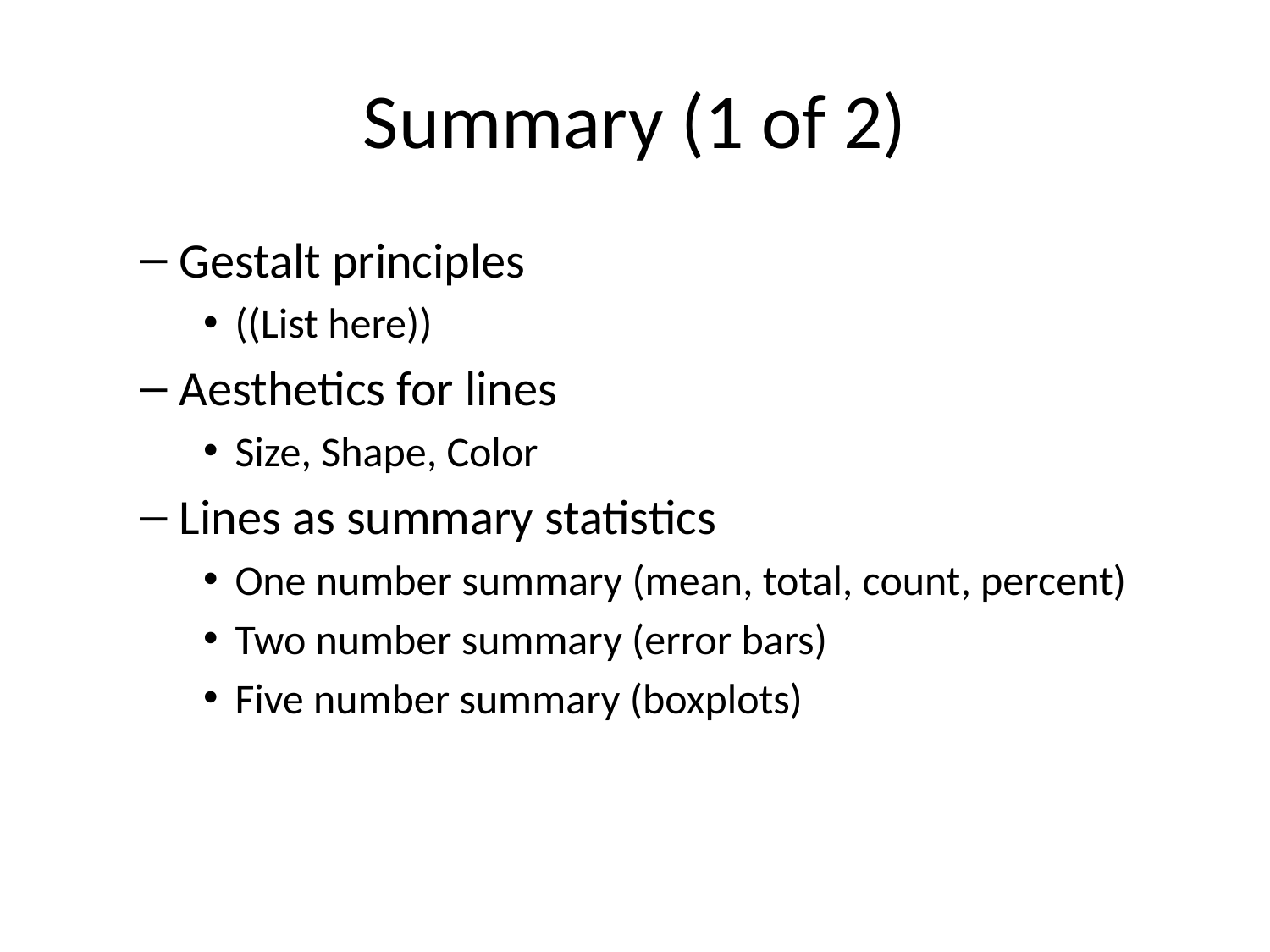

# Summary (1 of 2)
Gestalt principles
((List here))
Aesthetics for lines
Size, Shape, Color
Lines as summary statistics
One number summary (mean, total, count, percent)
Two number summary (error bars)
Five number summary (boxplots)